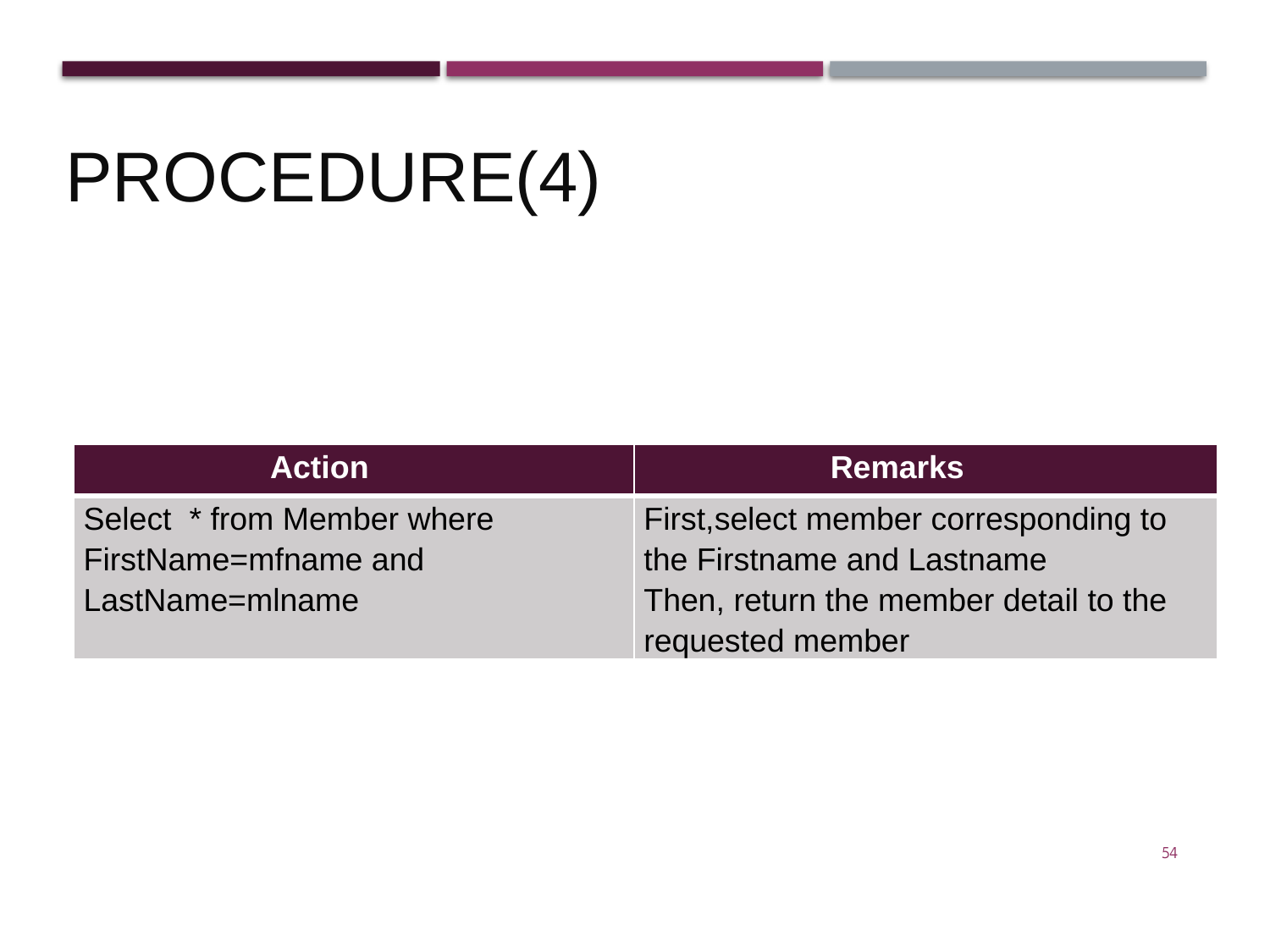

Procedure(4)
| Action | Remarks |
| --- | --- |
| Select \* from Member where FirstName=mfname and LastName=mlname | First,select member corresponding to the Firstname and Lastname Then, return the member detail to the requested member |
54